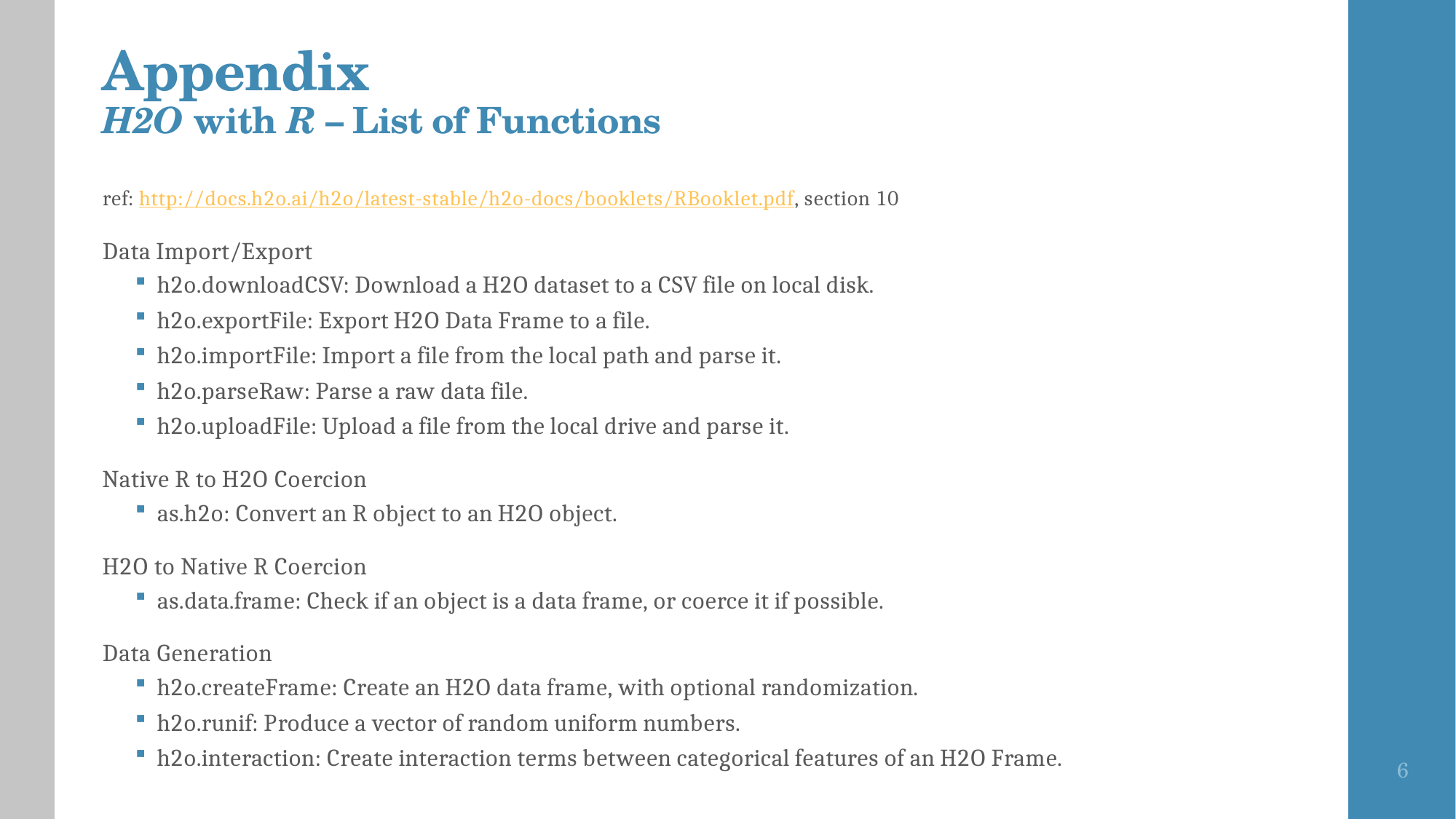

# Appendix H2O with R – List of Functions
ref: http://docs.h2o.ai/h2o/latest-stable/h2o-docs/booklets/RBooklet.pdf, section 10
Data Import/Export
h2o.downloadCSV: Download a H2O dataset to a CSV file on local disk.
h2o.exportFile: Export H2O Data Frame to a file.
h2o.importFile: Import a file from the local path and parse it.
h2o.parseRaw: Parse a raw data file.
h2o.uploadFile: Upload a file from the local drive and parse it.
Native R to H2O Coercion
as.h2o: Convert an R object to an H2O object.
H2O to Native R Coercion
as.data.frame: Check if an object is a data frame, or coerce it if possible.
Data Generation
h2o.createFrame: Create an H2O data frame, with optional randomization.
h2o.runif: Produce a vector of random uniform numbers.
h2o.interaction: Create interaction terms between categorical features of an H2O Frame.
6